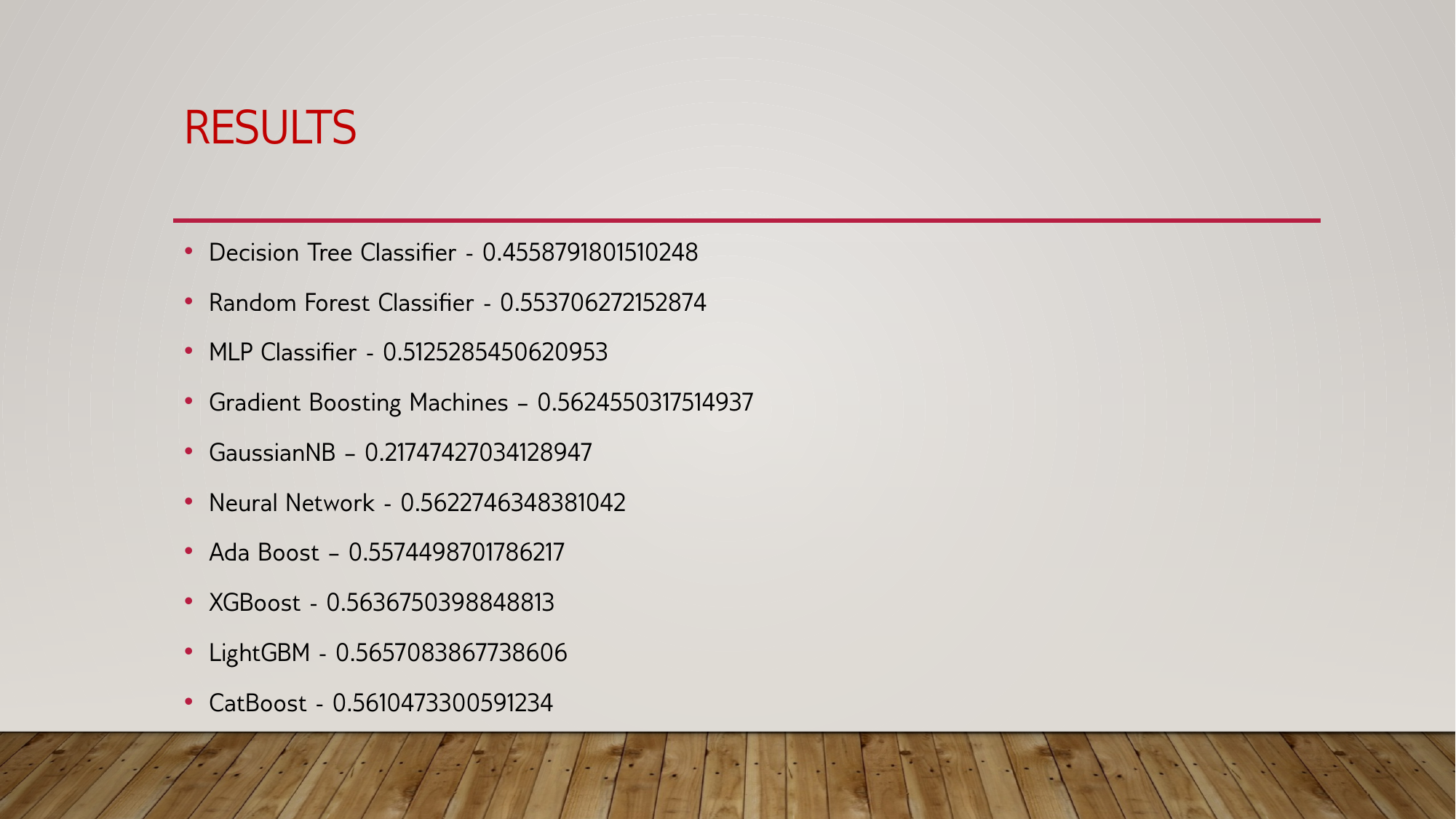

# Results
Decision Tree Classifier - 0.4558791801510248
Random Forest Classifier - 0.553706272152874
MLP Classifier - 0.5125285450620953
Gradient Boosting Machines – 0.5624550317514937
GaussianNB – 0.21747427034128947
Neural Network - 0.5622746348381042
Ada Boost – 0.5574498701786217
XGBoost - 0.5636750398848813
LightGBM - 0.5657083867738606
CatBoost - 0.5610473300591234